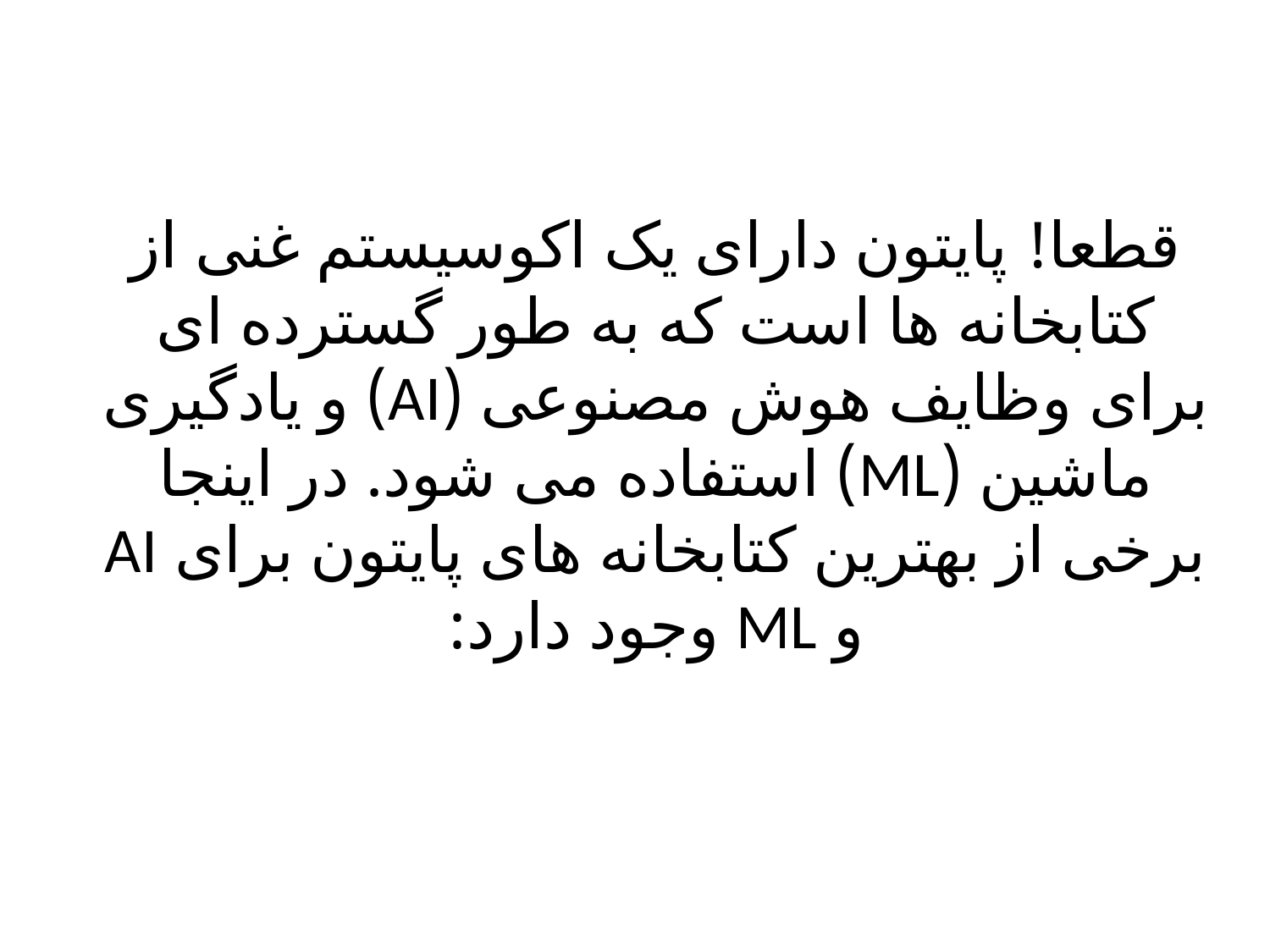

# قطعا! پایتون دارای یک اکوسیستم غنی از کتابخانه ها است که به طور گسترده ای برای وظایف هوش مصنوعی (AI) و یادگیری ماشین (ML) استفاده می شود. در اینجا برخی از بهترین کتابخانه های پایتون برای AI و ML وجود دارد: